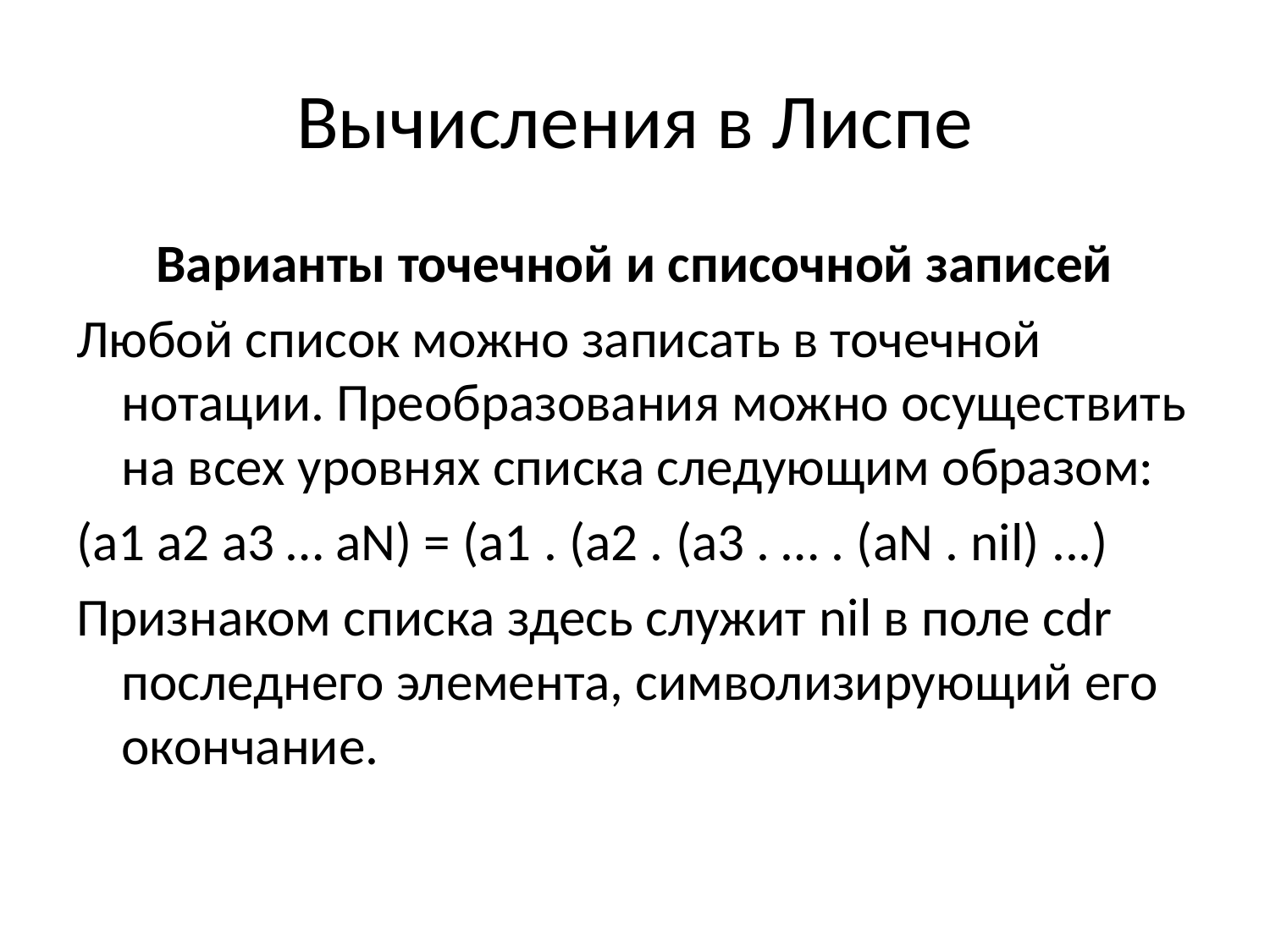

# Вычисления в Лиспе
Варианты точечной и списочной записей
Любой список можно записать в точечной нотации. Преобразования можно осуществить на всех уровнях списка следующим образом:
(a1 a2 a3 … aN) = (a1 . (a2 . (a3 . … . (aN . nil) ...)
Признаком списка здесь служит nil в поле cdr последнего элемента, символизирующий его окончание.